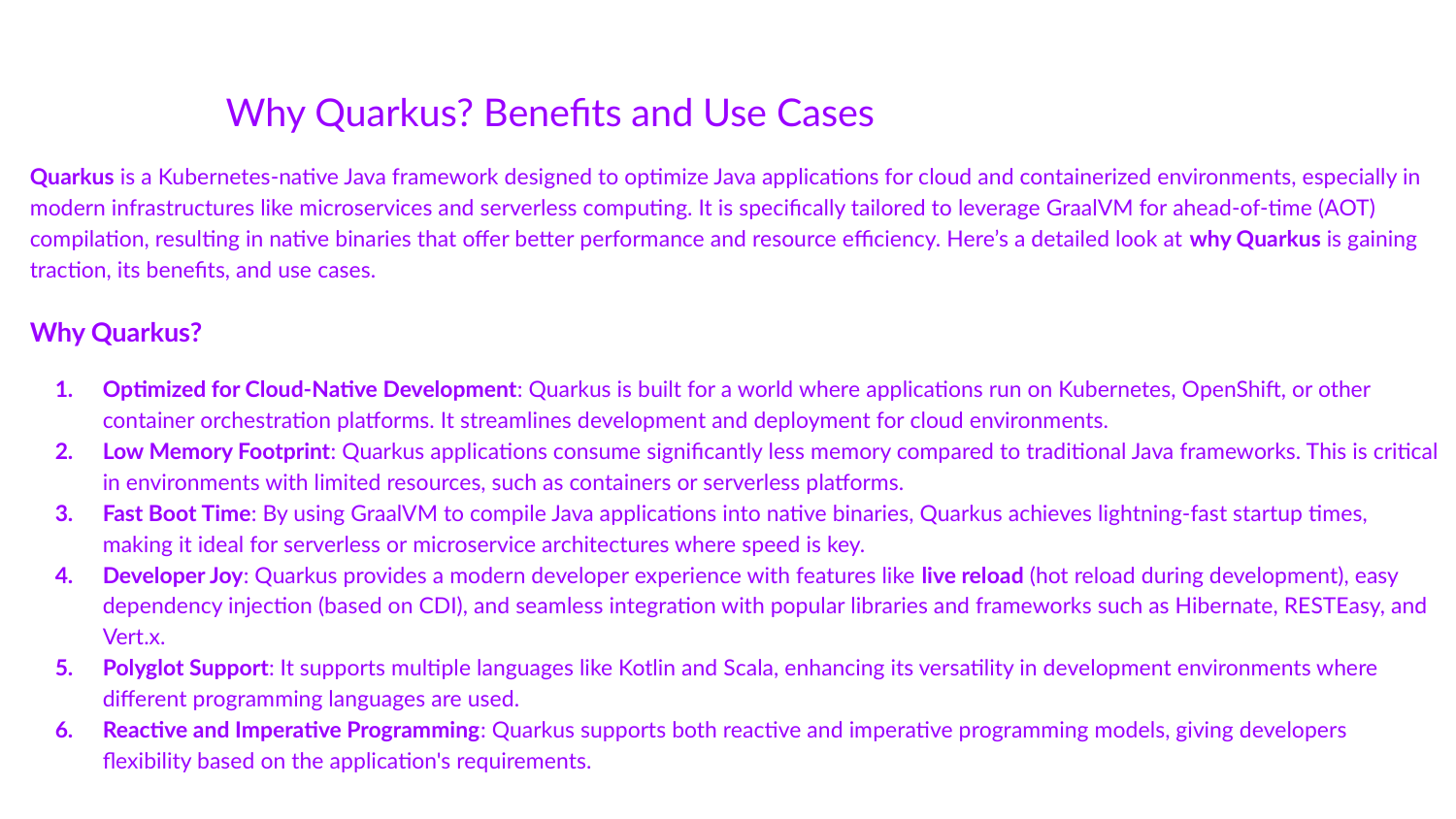

# Why Quarkus? Benefits and Use Cases
Quarkus is a Kubernetes-native Java framework designed to optimize Java applications for cloud and containerized environments, especially in modern infrastructures like microservices and serverless computing. It is specifically tailored to leverage GraalVM for ahead-of-time (AOT) compilation, resulting in native binaries that offer better performance and resource efficiency. Here’s a detailed look at why Quarkus is gaining traction, its benefits, and use cases.
Why Quarkus?
Optimized for Cloud-Native Development: Quarkus is built for a world where applications run on Kubernetes, OpenShift, or other container orchestration platforms. It streamlines development and deployment for cloud environments.
Low Memory Footprint: Quarkus applications consume significantly less memory compared to traditional Java frameworks. This is critical in environments with limited resources, such as containers or serverless platforms.
Fast Boot Time: By using GraalVM to compile Java applications into native binaries, Quarkus achieves lightning-fast startup times, making it ideal for serverless or microservice architectures where speed is key.
Developer Joy: Quarkus provides a modern developer experience with features like live reload (hot reload during development), easy dependency injection (based on CDI), and seamless integration with popular libraries and frameworks such as Hibernate, RESTEasy, and Vert.x.
Polyglot Support: It supports multiple languages like Kotlin and Scala, enhancing its versatility in development environments where different programming languages are used.
Reactive and Imperative Programming: Quarkus supports both reactive and imperative programming models, giving developers flexibility based on the application's requirements.